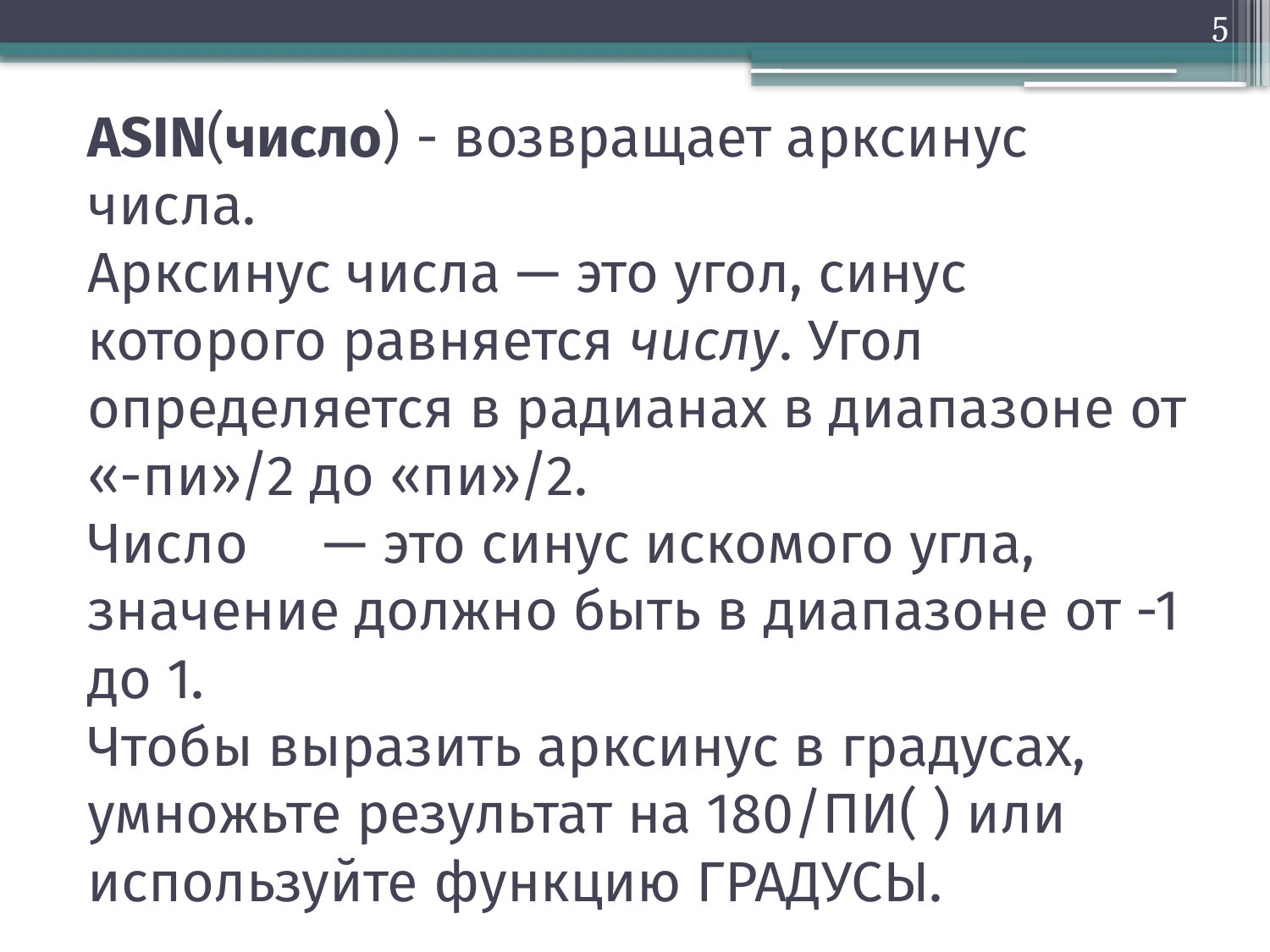

5
# ASIN(число) - возвращает арксинус числа. Арксинус числа — это угол, синус которого равняется числу. Угол определяется в радианах в диапазоне от «-пи»/2 до «пи»/2. Число     — это синус искомого угла, значение должно быть в диапазоне от -1 до 1. Чтобы выразить арксинус в градусах, умножьте результат на 180/ПИ( ) или используйте функцию ГРАДУСЫ.